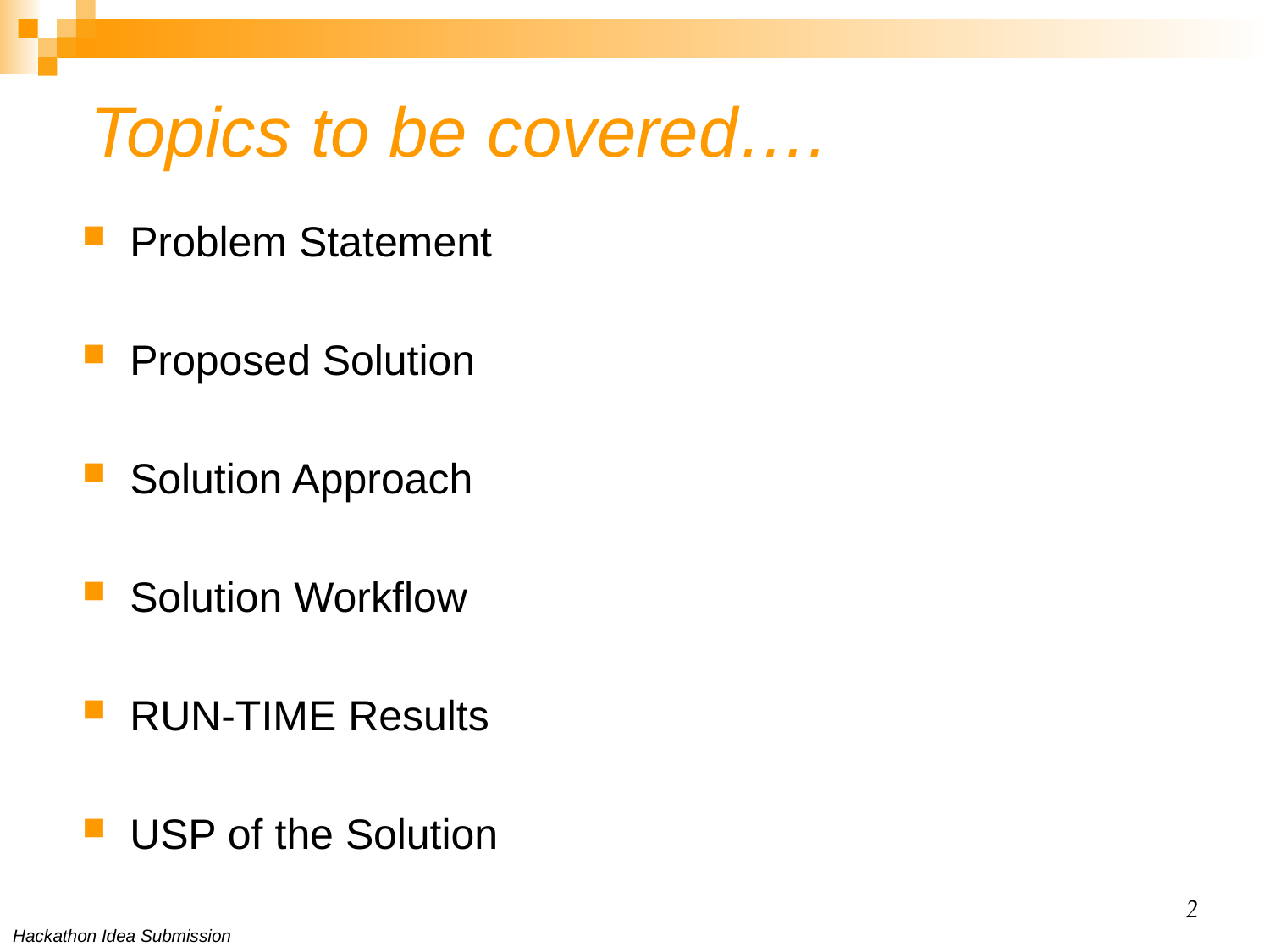

# Topics to be covered….
Problem Statement

Proposed Solution

Solution Approach

Solution Workflow

RUN-TIME Results

USP of the Solution

2
Hackathon Idea Submission